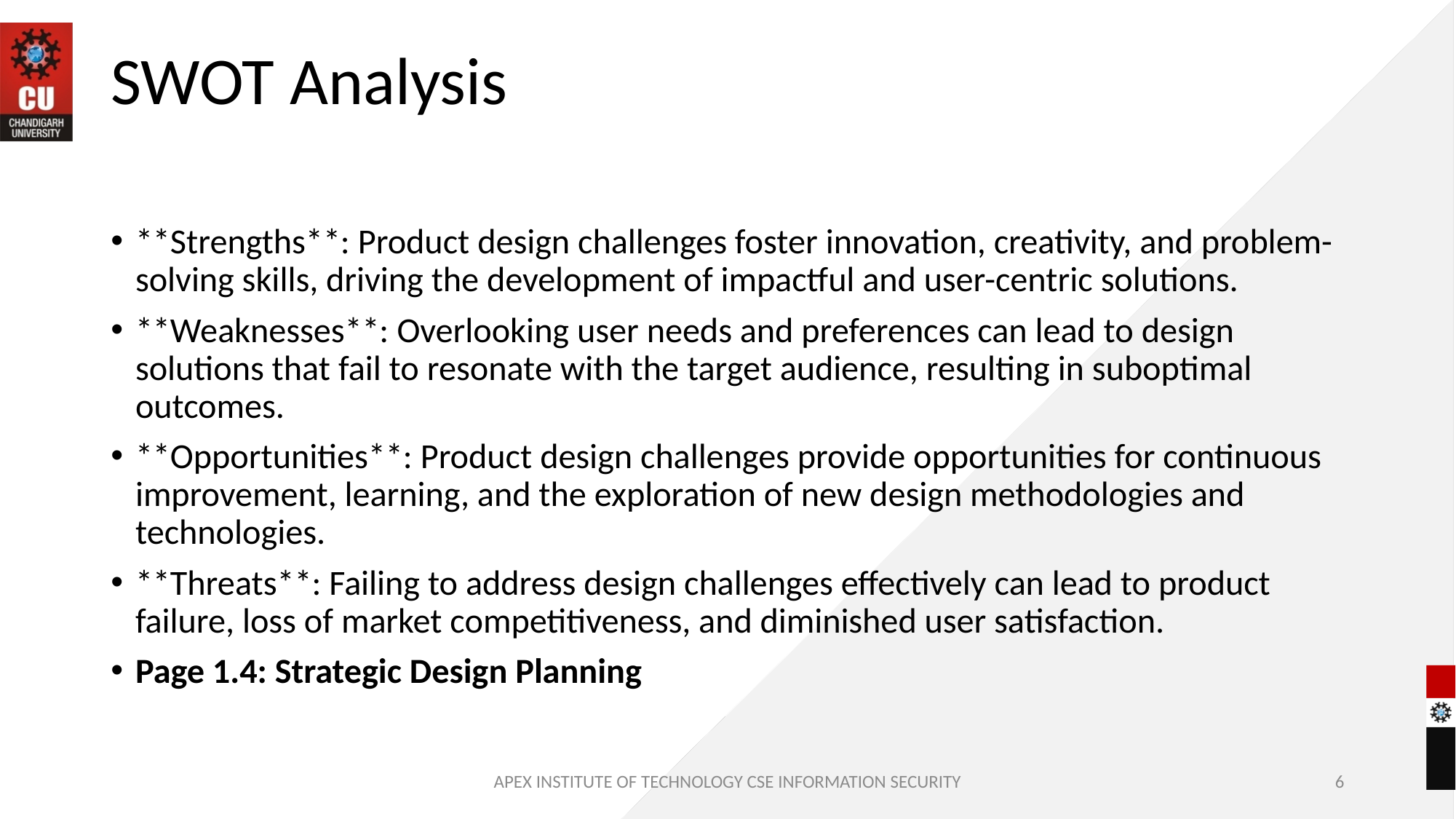

# SWOT Analysis
**Strengths**: Product design challenges foster innovation, creativity, and problem-solving skills, driving the development of impactful and user-centric solutions.
**Weaknesses**: Overlooking user needs and preferences can lead to design solutions that fail to resonate with the target audience, resulting in suboptimal outcomes.
**Opportunities**: Product design challenges provide opportunities for continuous improvement, learning, and the exploration of new design methodologies and technologies.
**Threats**: Failing to address design challenges effectively can lead to product failure, loss of market competitiveness, and diminished user satisfaction.
Page 1.4: Strategic Design Planning

APEX INSTITUTE OF TECHNOLOGY CSE INFORMATION SECURITY
6